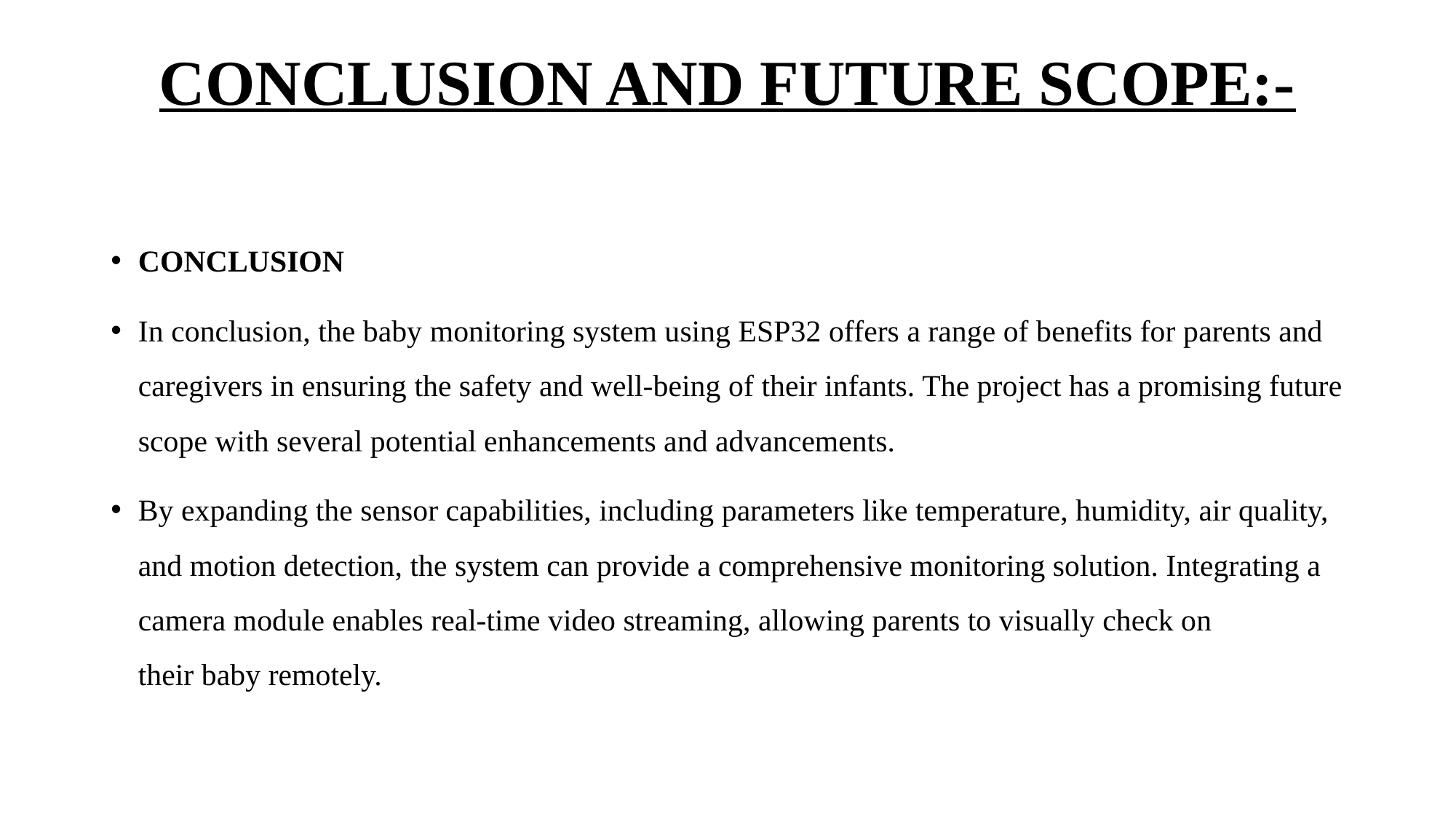

# CONCLUSION AND FUTURE SCOPE:-
CONCLUSION
In conclusion, the baby monitoring system using ESP32 offers a range of benefits for parents and caregivers in ensuring the safety and well-being of their infants. The project has a promising future scope with several potential enhancements and advancements.
By expanding the sensor capabilities, including parameters like temperature, humidity, air quality, and motion detection, the system can provide a comprehensive monitoring solution. Integrating a camera module enables real-time video streaming, allowing parents to visually check on their baby remotely.